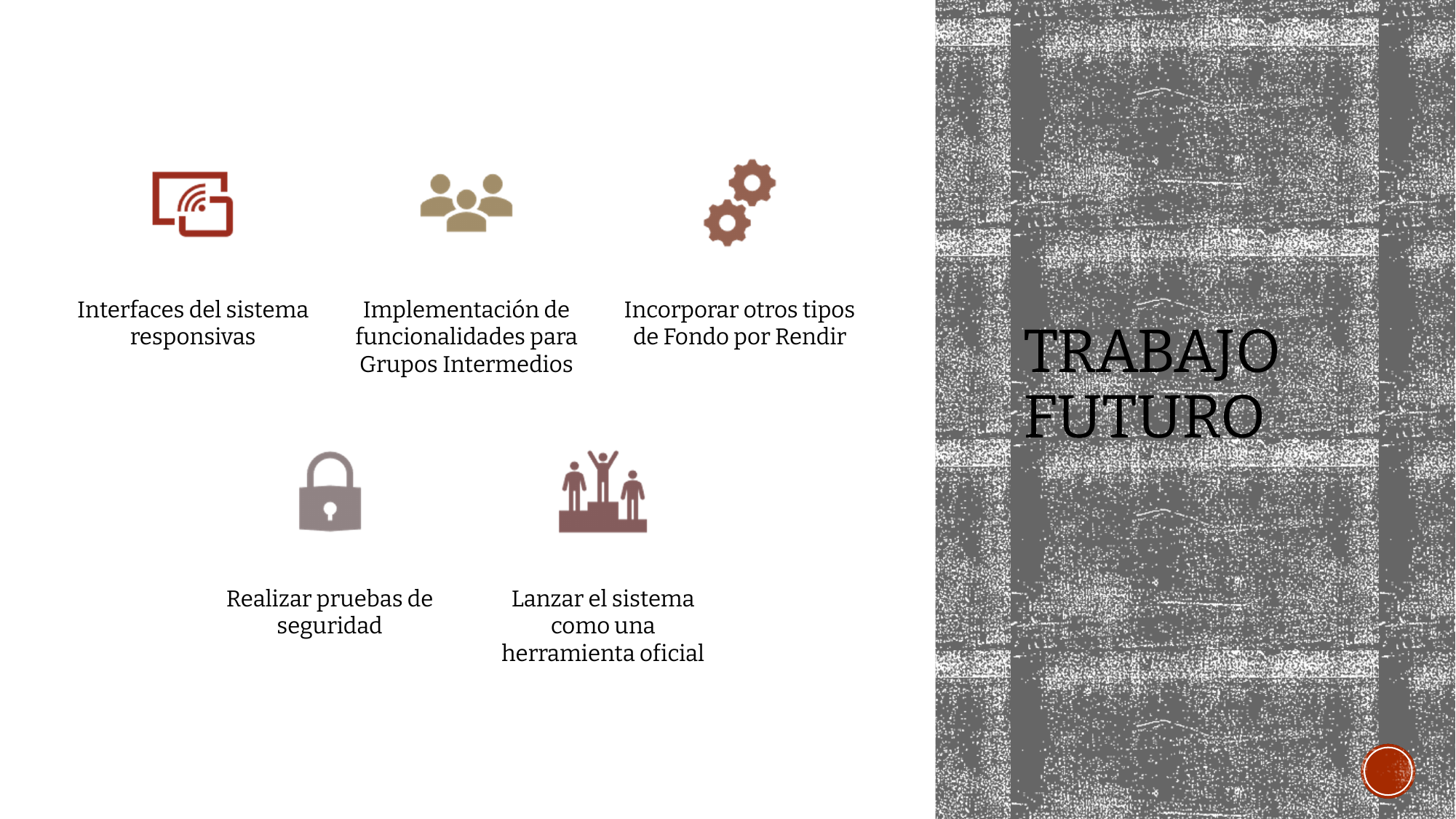

Interfaces del sistema responsivas
Implementación de funcionalidades para Grupos Intermedios
Incorporar otros tipos de Fondo por Rendir
Realizar pruebas de seguridad
Lanzar el sistema como una herramienta oficial
# Trabajo futuro